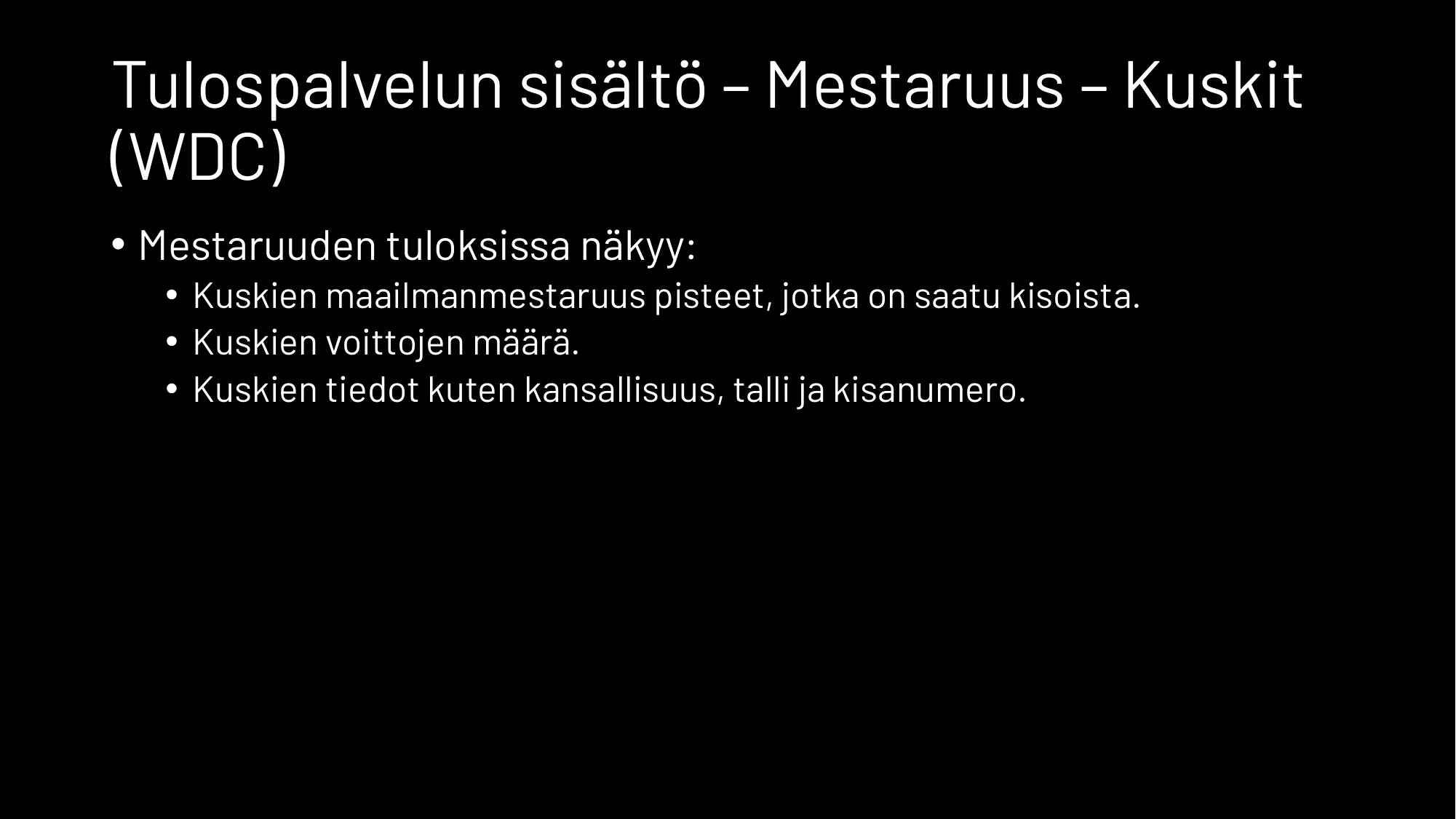

# Tulospalvelun sisältö – Mestaruus – Kuskit (WDC)
Mestaruuden tuloksissa näkyy:
Kuskien maailmanmestaruus pisteet, jotka on saatu kisoista.
Kuskien voittojen määrä.
Kuskien tiedot kuten kansallisuus, talli ja kisanumero.